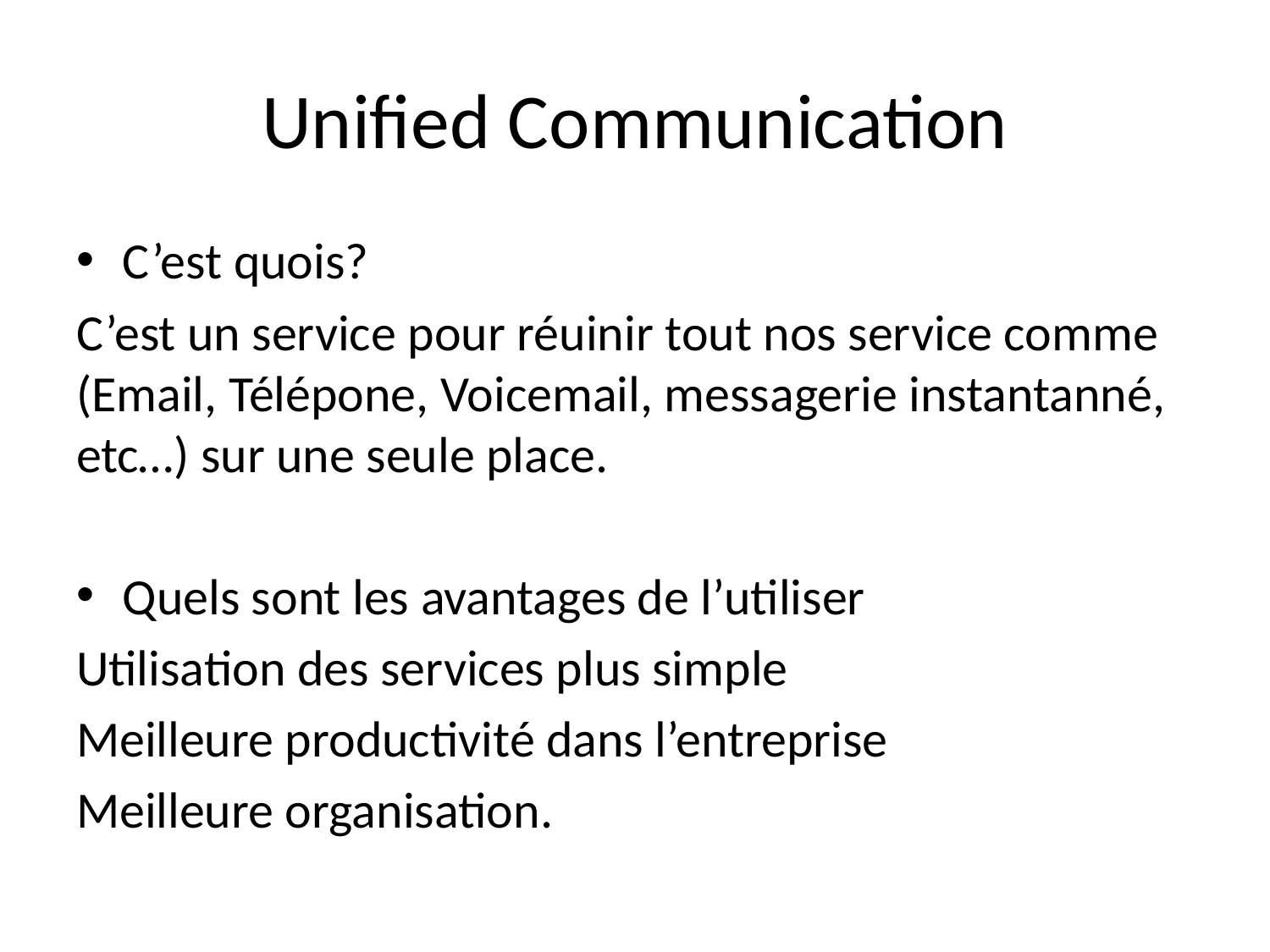

# Unified Communication
C’est quois?
C’est un service pour réuinir tout nos service comme (Email, Télépone, Voicemail, messagerie instantanné, etc…) sur une seule place.

Quels sont les avantages de l’utiliser
Utilisation des services plus simple
Meilleure productivité dans l’entreprise
Meilleure organisation.